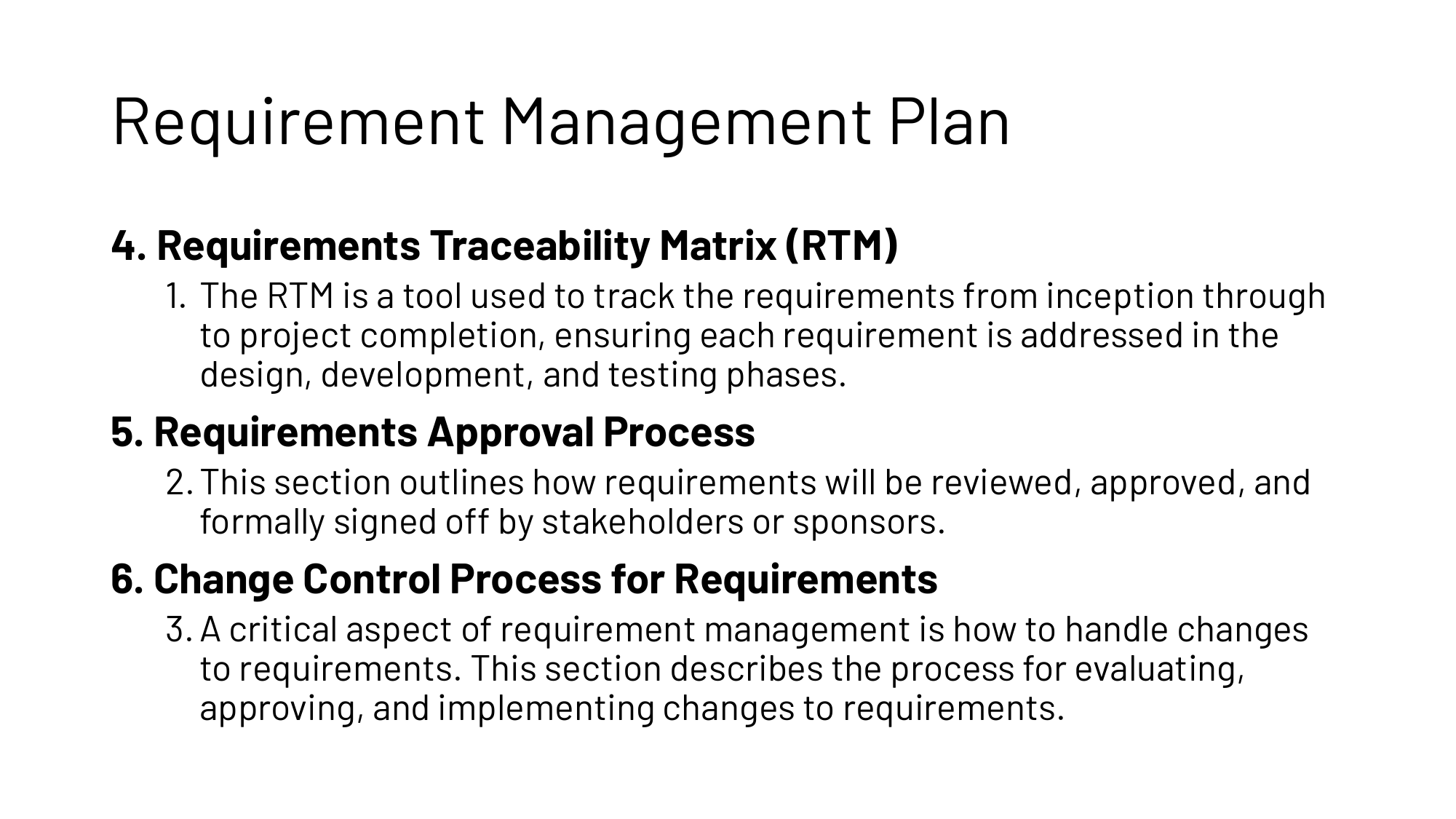

# Requirement Management Plan
4. Requirements Traceability Matrix (RTM)
The RTM is a tool used to track the requirements from inception through to project completion, ensuring each requirement is addressed in the design, development, and testing phases.
5. Requirements Approval Process
This section outlines how requirements will be reviewed, approved, and formally signed off by stakeholders or sponsors.
6. Change Control Process for Requirements
A critical aspect of requirement management is how to handle changes to requirements. This section describes the process for evaluating, approving, and implementing changes to requirements.